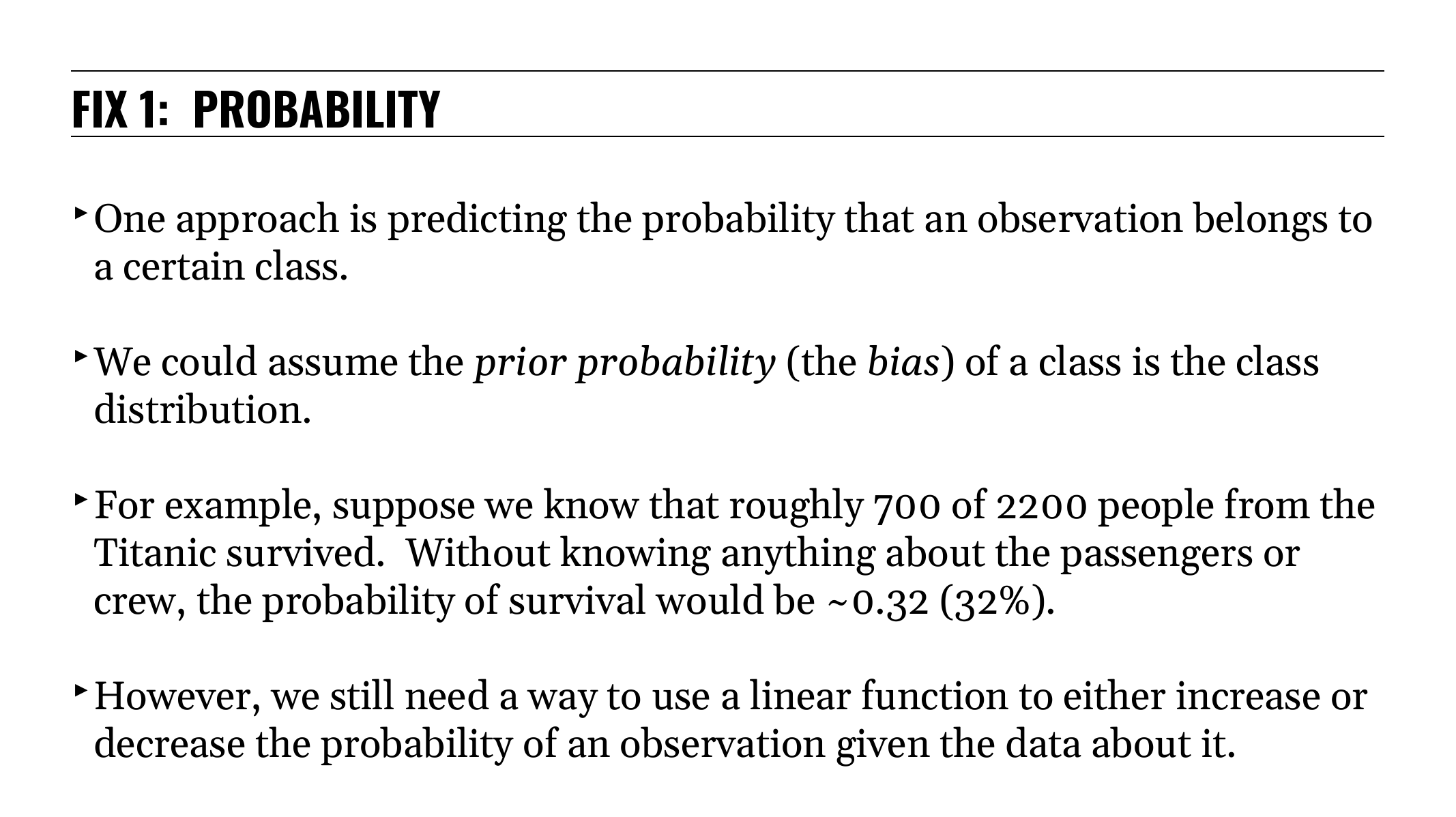

FIX 1:  PROBABILITY

One approach is predicting the probability that an observation belongs to a certain class.

We could assume the prior probability (the bias) of a class is the class distribution.

For example, suppose we know that roughly 700 of 2200 people from the Titanic survived.  Without knowing anything about the passengers or crew, the probability of survival would be ~0.32 (32%).

However, we still need a way to use a linear function to either increase or decrease the probability of an observation given the data about it.